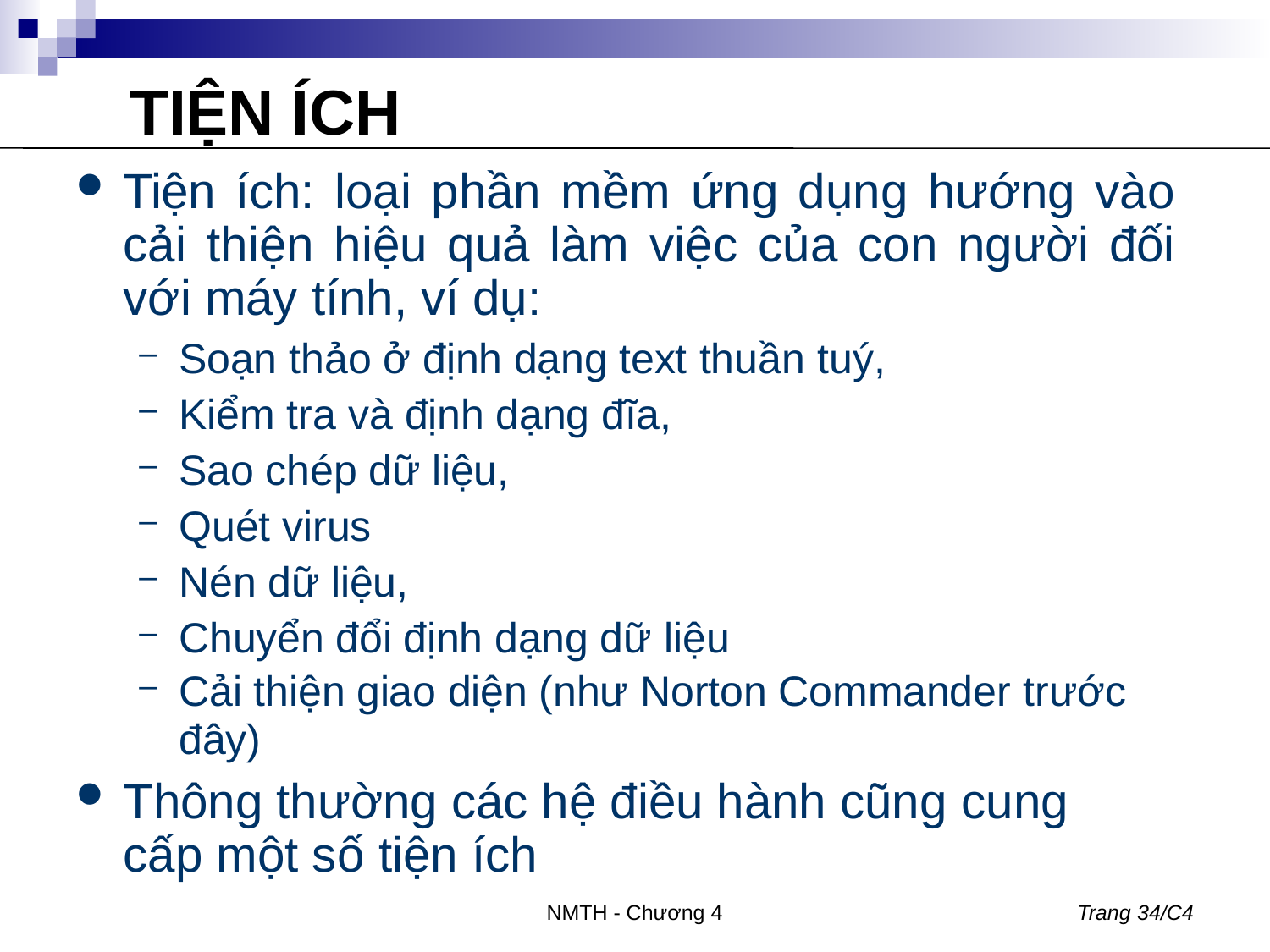

# TIỆN ÍCH
Tiện ích: loại phần mềm ứng dụng hướng vào  cải thiện hiệu quả làm việc của con người đối  với máy tính, ví dụ:
Soạn thảo ở định dạng text thuần tuý,
Kiểm tra và định dạng đĩa,
Sao chép dữ liệu,
Quét virus
Nén dữ liệu,
Chuyển đổi định dạng dữ liệu
Cải thiện giao diện (như Norton Commander trước
đây)
Thông thường các hệ điều hành cũng cung  cấp một số tiện ích
NMTH - Chương 4
Trang 34/C4